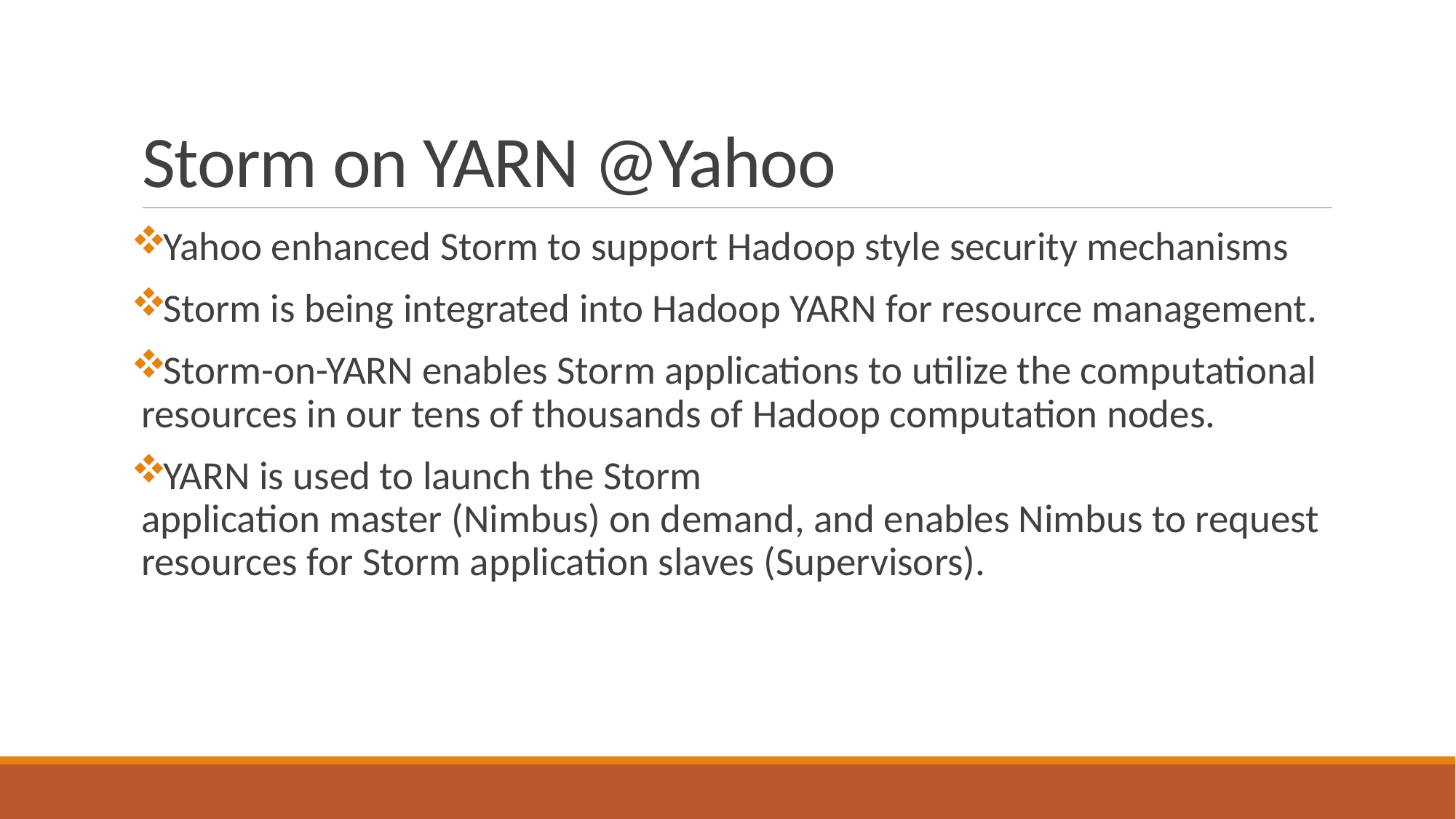

# Storm on YARN @Yahoo
Yahoo enhanced Storm to support Hadoop style security mechanisms
Storm is being integrated into Hadoop YARN for resource management.
Storm-on-YARN enables Storm applications to utilize the computational resources in our tens of thousands of Hadoop computation nodes.
YARN is used to launch the Storm
application master (Nimbus) on demand, and enables Nimbus to request resources for Storm application slaves (Supervisors).